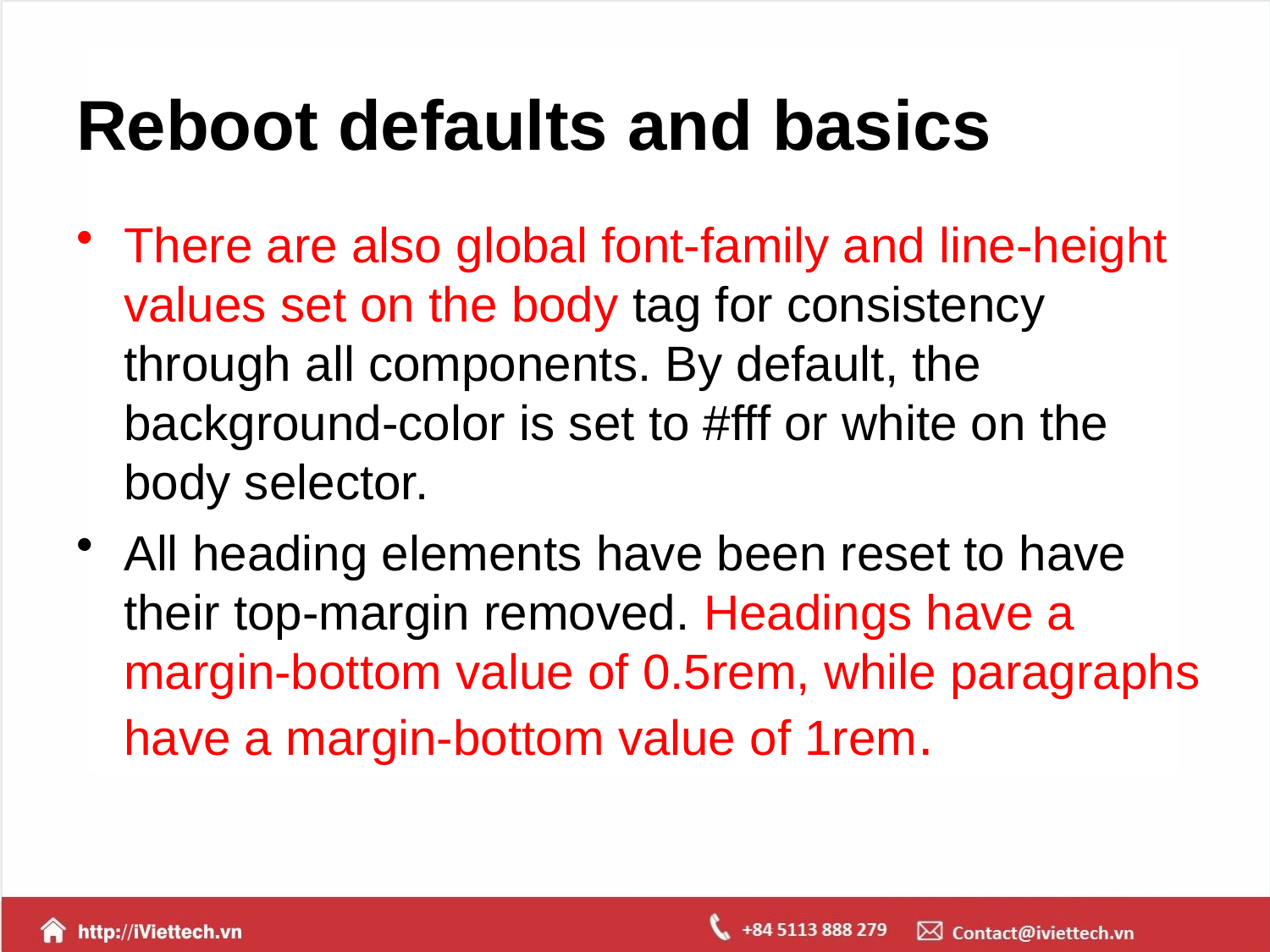

# Reboot defaults and basics
There are also global font-family and line-height values set on the body tag for consistency through all components. By default, the background-color is set to #fff or white on the body selector.
All heading elements have been reset to have their top-margin removed. Headings have a margin-bottom value of 0.5rem, while paragraphs have a margin-bottom value of 1rem.